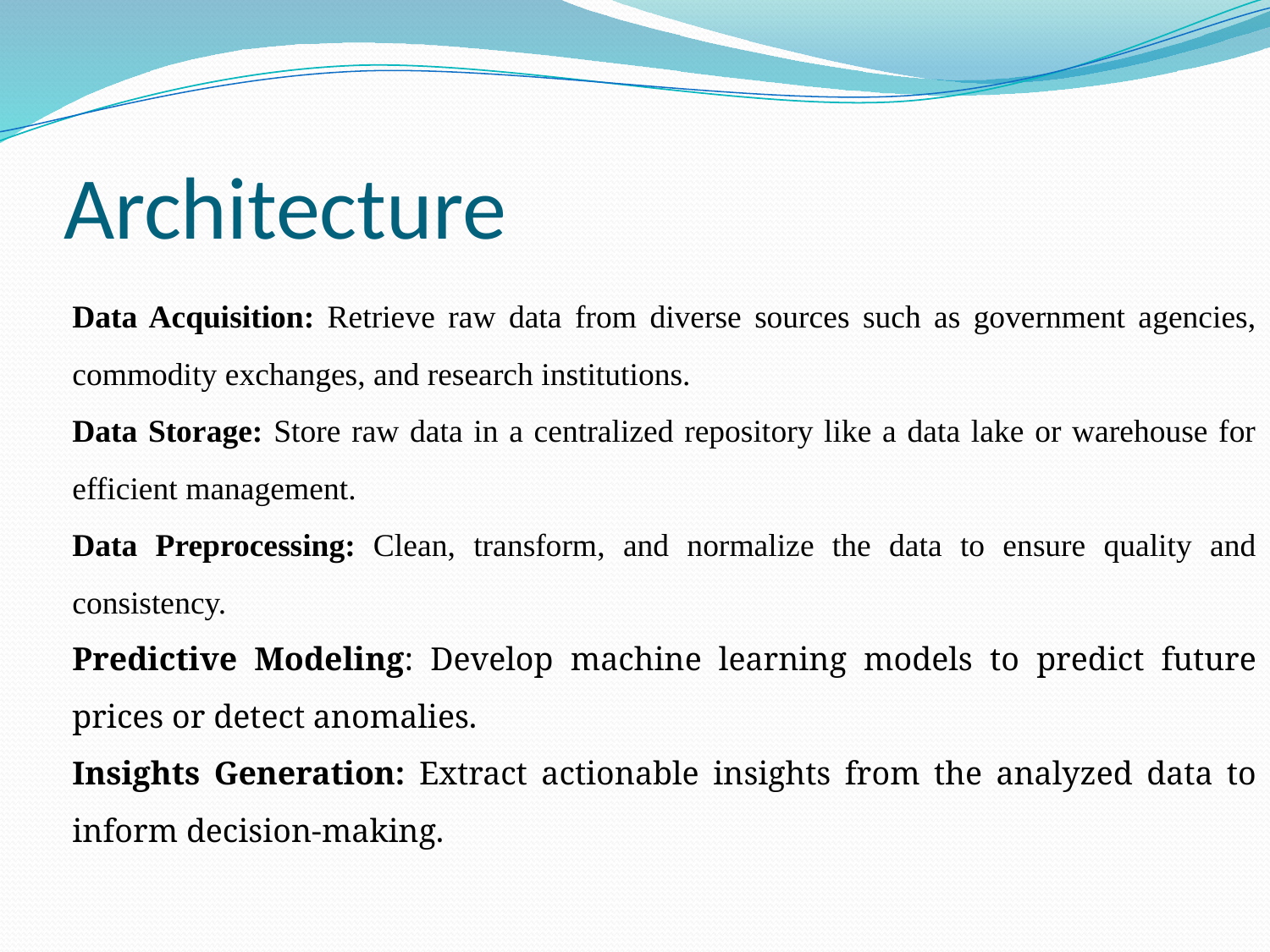

# Architecture
Data Acquisition: Retrieve raw data from diverse sources such as government agencies, commodity exchanges, and research institutions.
Data Storage: Store raw data in a centralized repository like a data lake or warehouse for efficient management.
Data Preprocessing: Clean, transform, and normalize the data to ensure quality and consistency.
Predictive Modeling: Develop machine learning models to predict future prices or detect anomalies.
Insights Generation: Extract actionable insights from the analyzed data to inform decision-making.